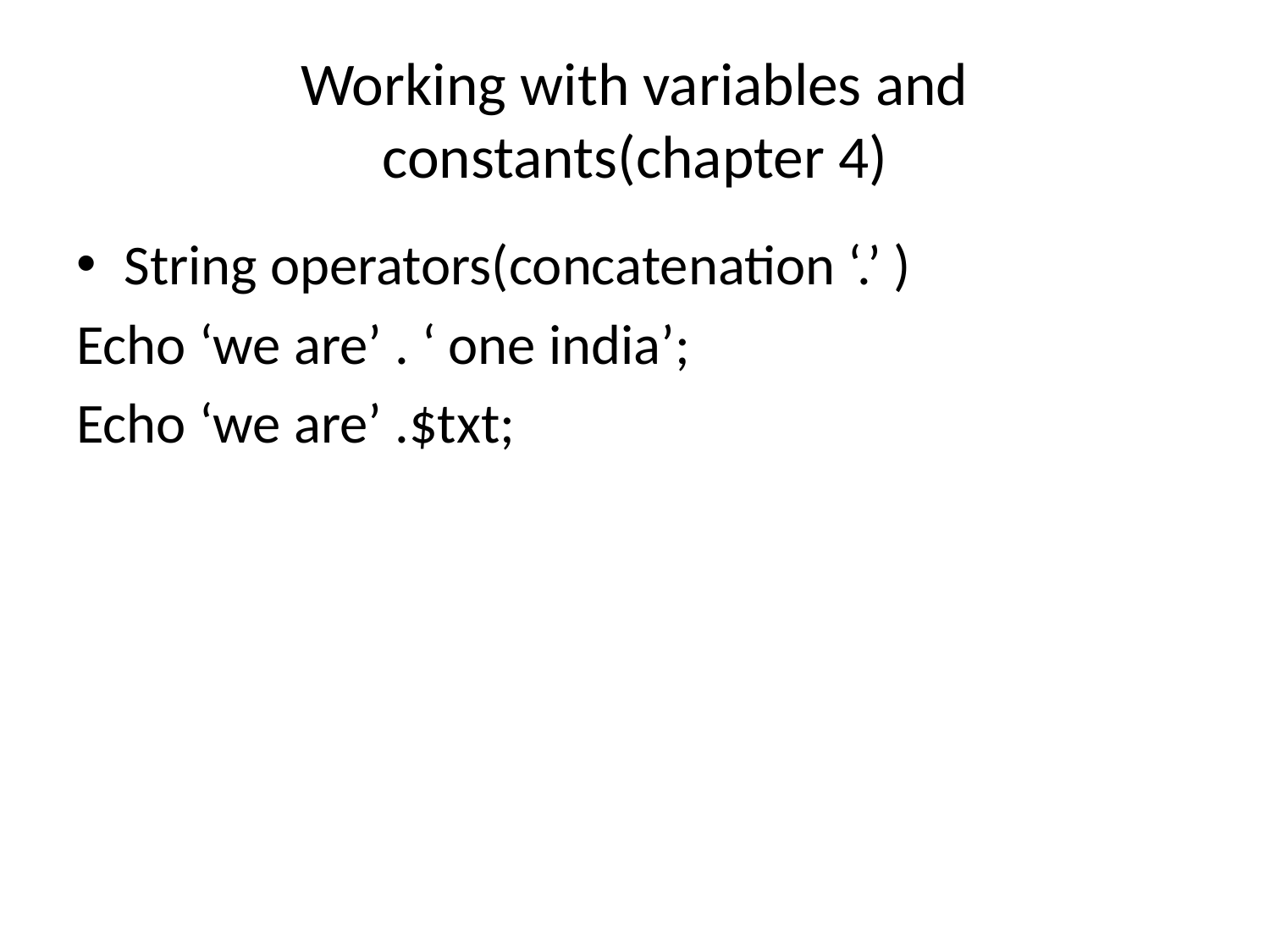

# Working with variables and constants(chapter 4)
String operators(concatenation ‘.’ )
Echo ‘we are’ . ‘ one india’;
Echo ‘we are’ .$txt;